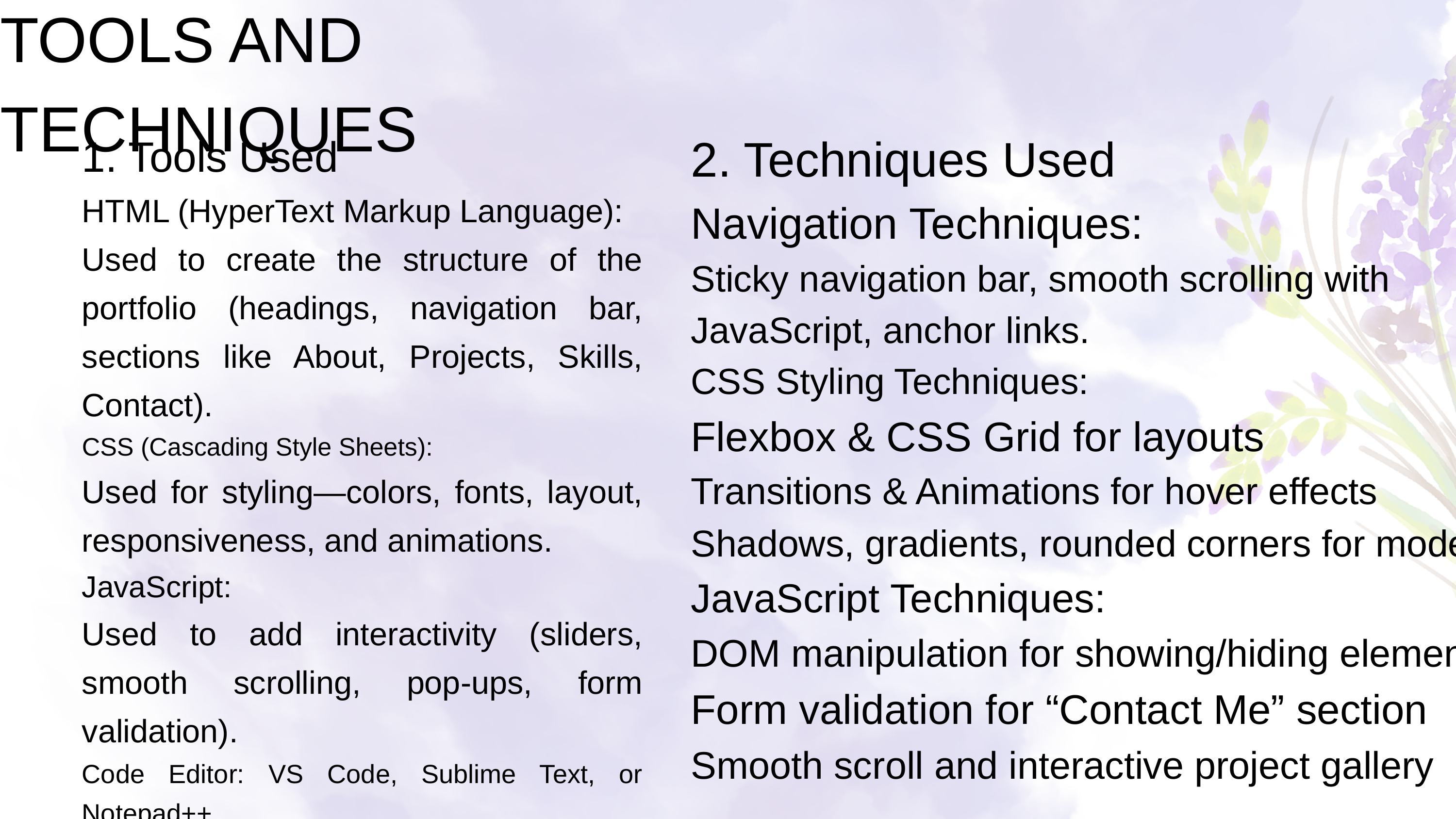

TOOLS AND TECHNIQUES

1. Tools Used
HTML (HyperText Markup Language):
Used to create the structure of the portfolio (headings, navigation bar, sections like About, Projects, Skills, Contact).
CSS (Cascading Style Sheets):
Used for styling—colors, fonts, layout, responsiveness, and animations.
JavaScript:
Used to add interactivity (sliders, smooth scrolling, pop-ups, form validation).
Code Editor: VS Code, Sublime Text, or Notepad++.
Browser Developer Tools: Chrome DevTools or Firefox Inspector for debugging and testing.
Version Control: Git/GitHub for saving versions and publishing online.
2. Techniques Used
Navigation Techniques:
Sticky navigation bar, smooth scrolling with JavaScript, anchor links.
CSS Styling Techniques:
Flexbox & CSS Grid for layouts
Transitions & Animations for hover effects
Shadows, gradients, rounded corners for modern UI
JavaScript Techniques:
DOM manipulation for showing/hiding elements﻿
Form validation for “Contact Me” section
Smooth scroll and interactive project gallery